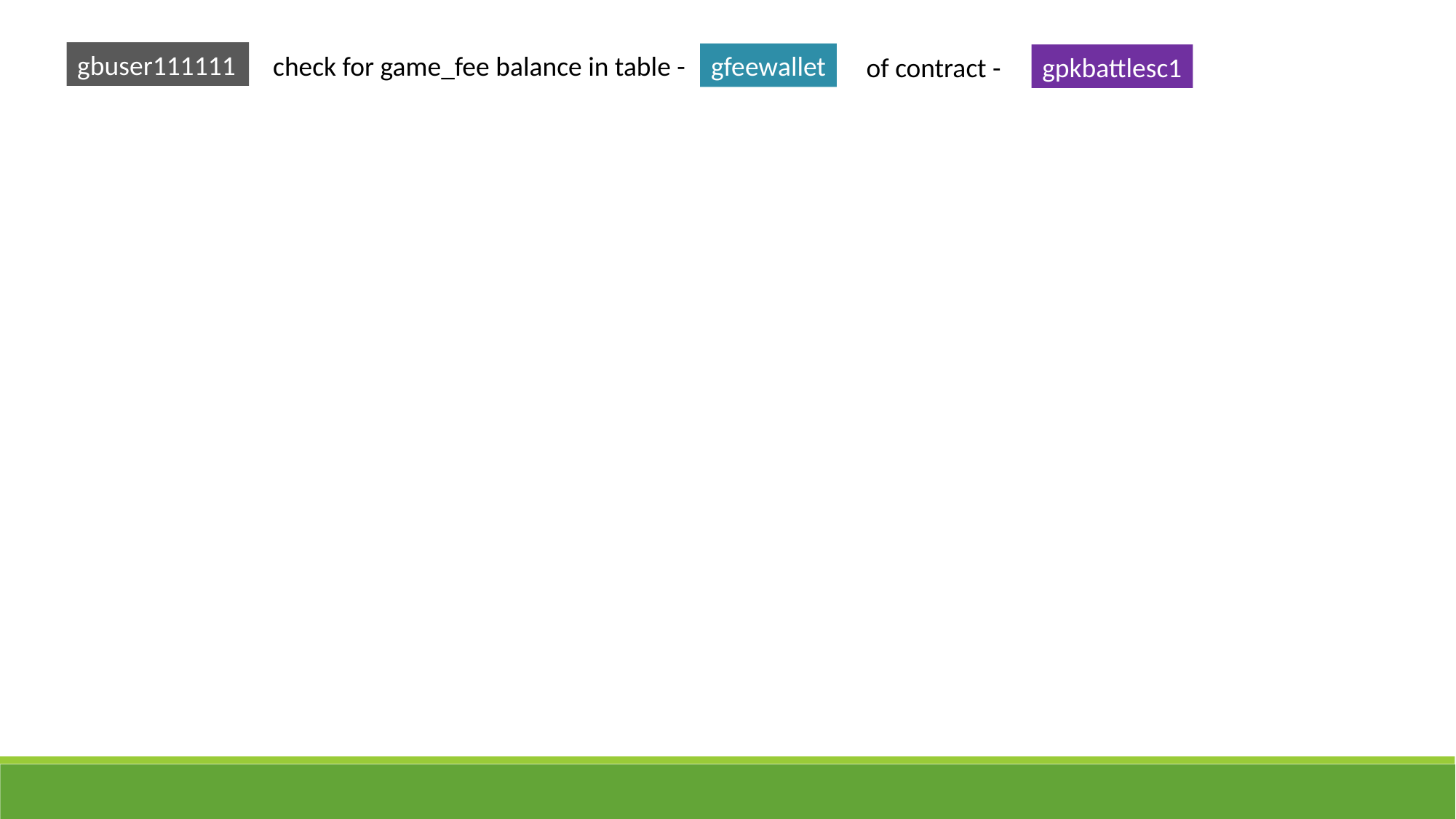

gbuser111111
check for game_fee balance in table -
gfeewallet
of contract -
gpkbattlesc1